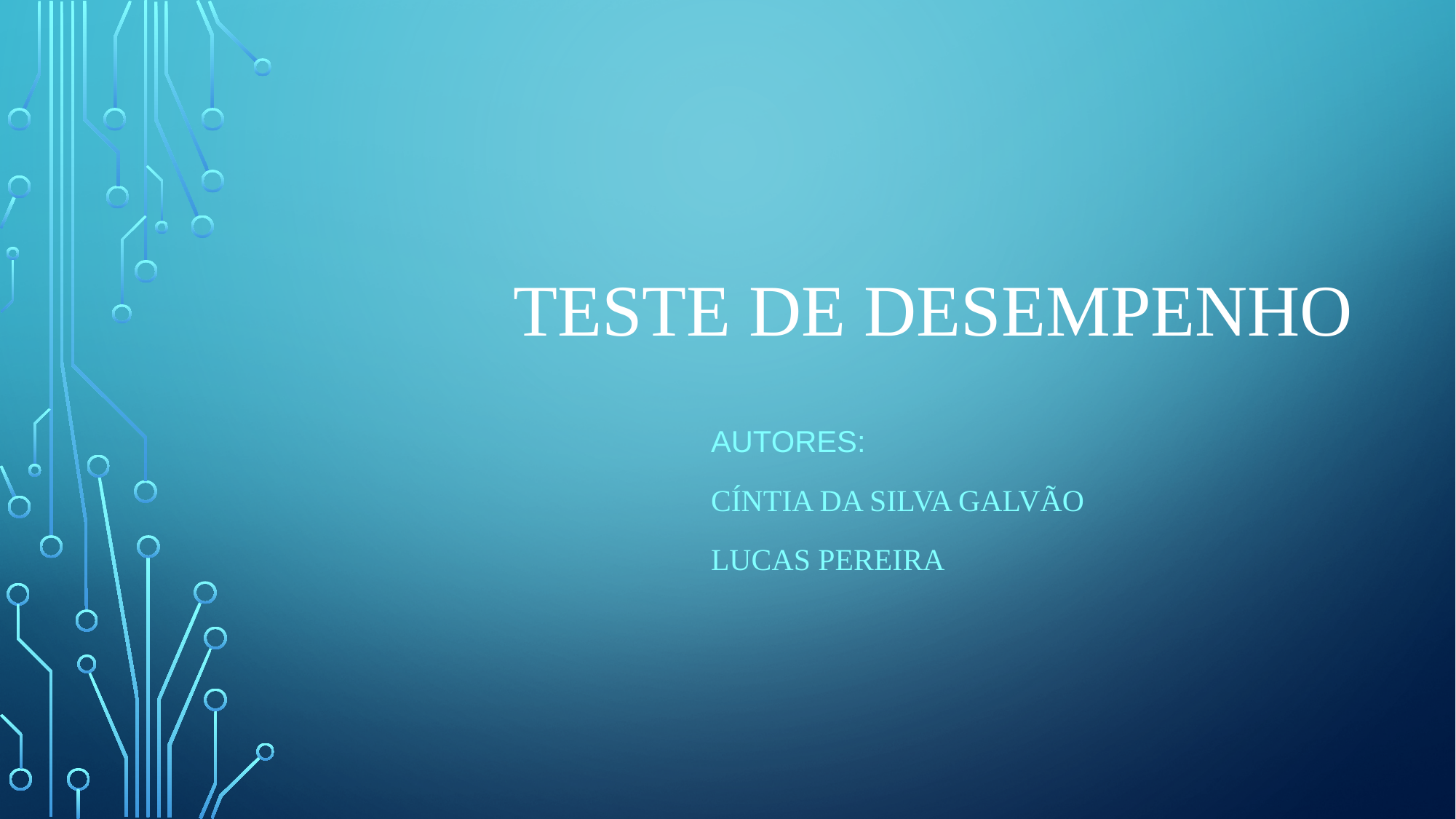

# Teste de desempenho
Autores:
Cíntia da silva Galvão
Lucas pereira